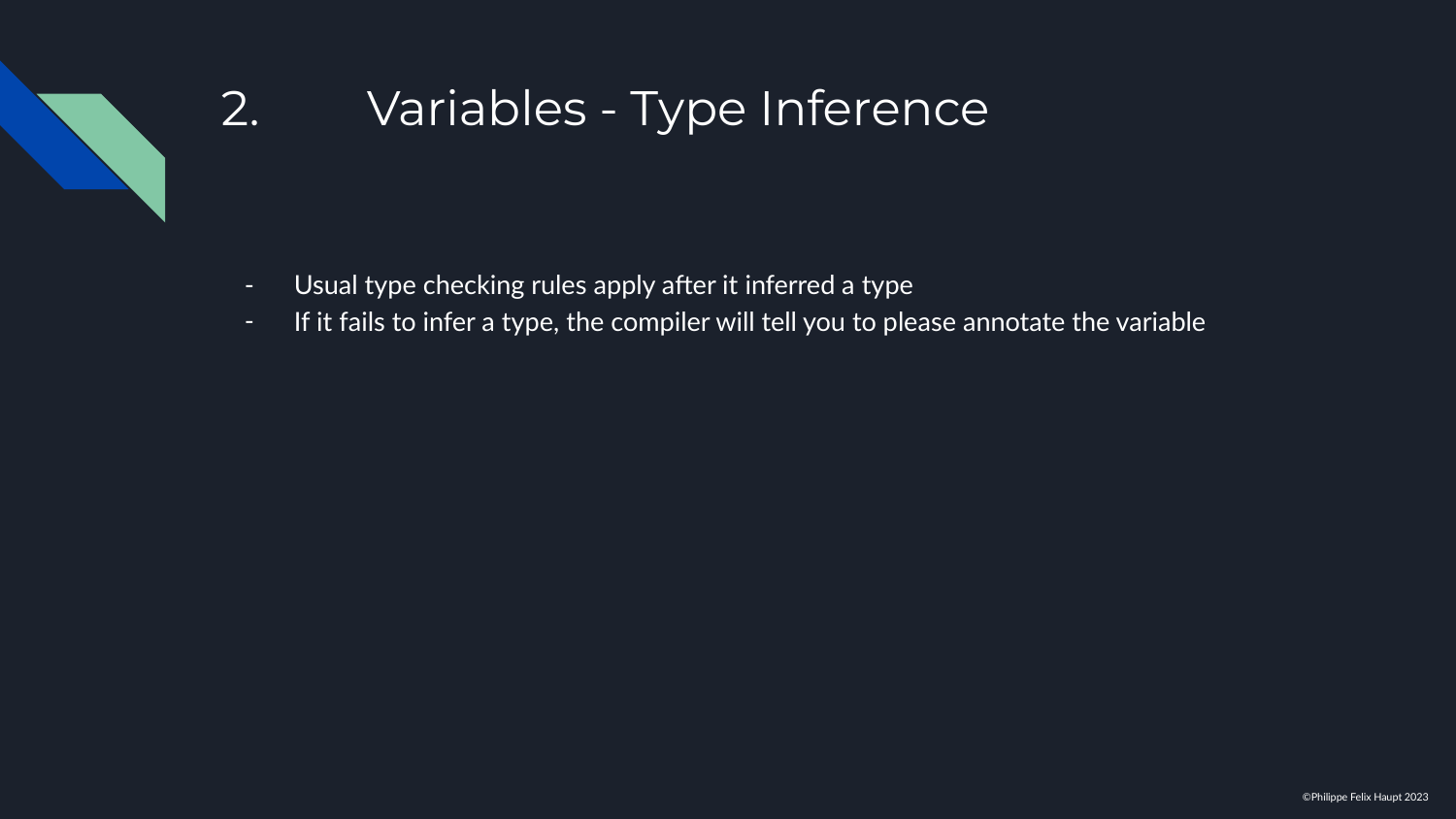

# 2.	Variables - Type Inference
Usual type checking rules apply after it inferred a type
If it fails to infer a type, the compiler will tell you to please annotate the variable
©Philippe Felix Haupt 2023